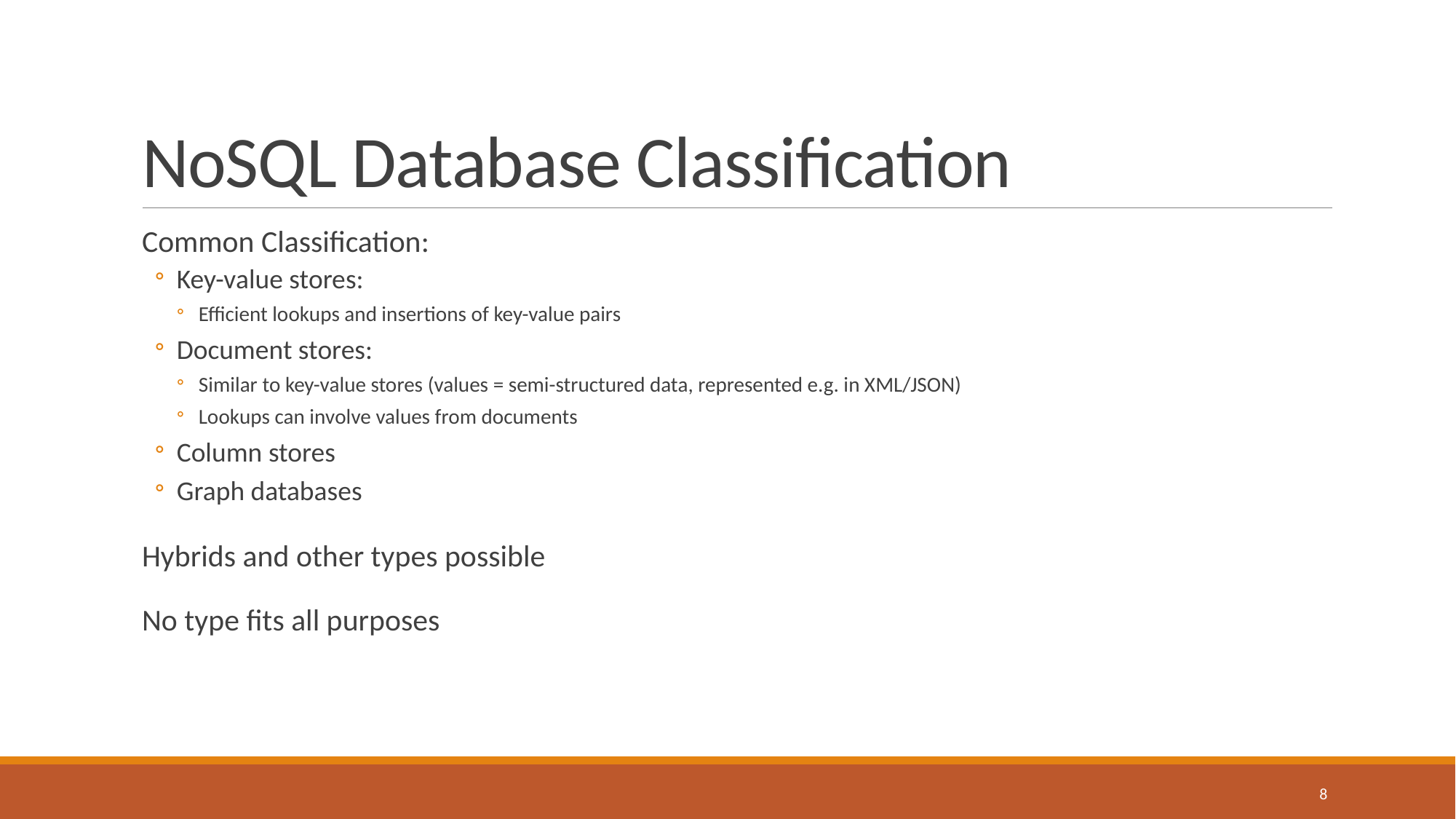

# NoSQL Database Classification
Common Classification:
Key-value stores:
Efficient lookups and insertions of key-value pairs
Document stores:
Similar to key-value stores (values = semi-structured data, represented e.g. in XML/JSON)
Lookups can involve values from documents
Column stores
Graph databases
Hybrids and other types possible
No type fits all purposes
8